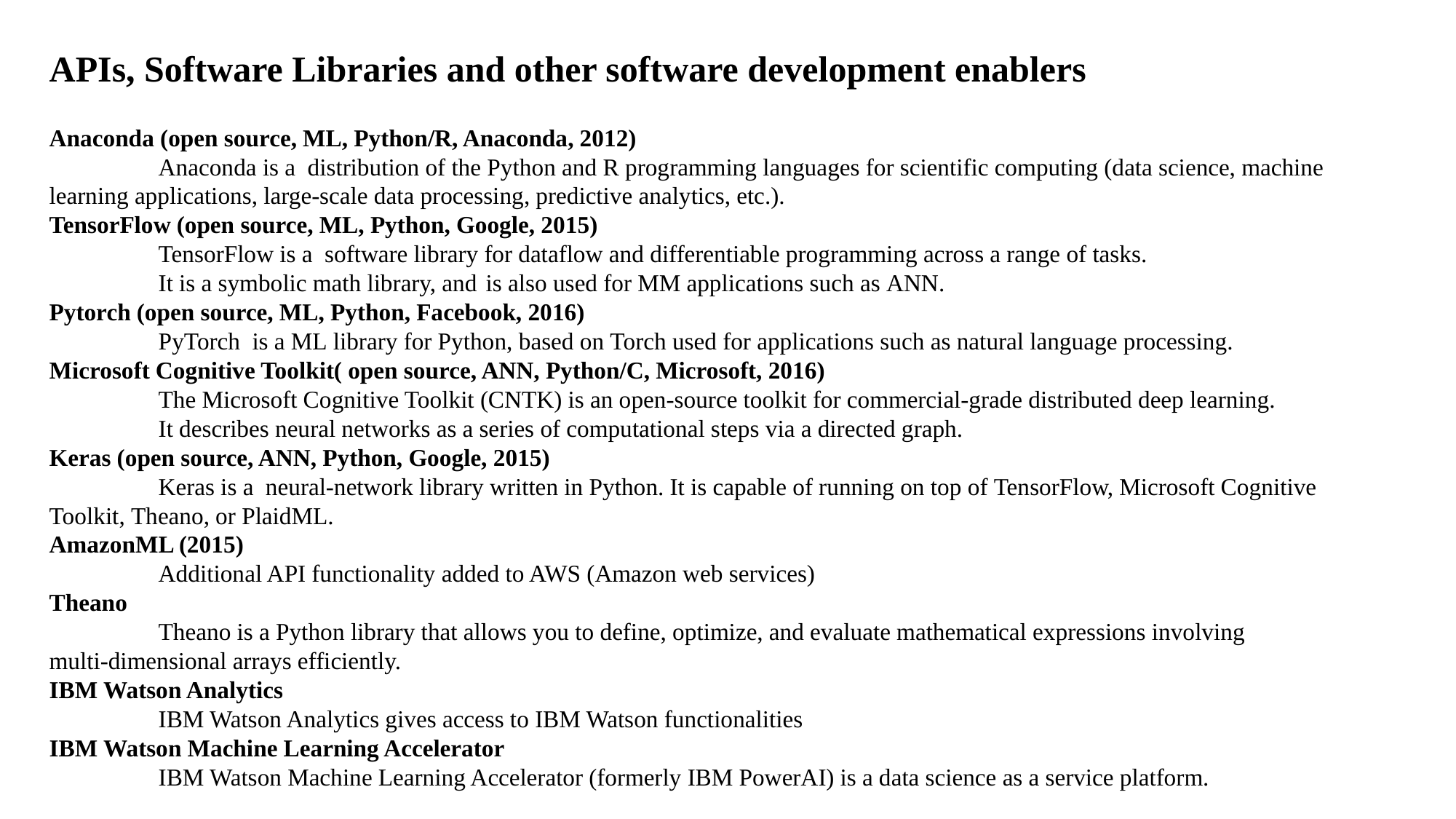

APIs, Software Libraries and other software development enablers

Anaconda (open source, ML, Python/R, Anaconda, 2012)
	Anaconda is a  distribution of the Python and R programming languages for scientific computing (data science, machine 	learning applications, large-scale data processing, predictive analytics, etc.).
TensorFlow (open source, ML, Python, Google, 2015)
	TensorFlow is a  software library for dataflow and differentiable programming across a range of tasks.
	It is a symbolic math library, and 	is also used for MM applications such as ANN.
Pytorch (open source, ML, Python, Facebook, 2016)
	PyTorch  is a ML library for Python, based on Torch used for applications such as natural language processing.
Microsoft Cognitive Toolkit( open source, ANN, Python/C, Microsoft, 2016)
	The Microsoft Cognitive Toolkit (CNTK) is an open-source toolkit for commercial-grade distributed deep learning.
	It describes neural networks as a series of computational steps via a directed graph.
Keras (open source, ANN, Python, Google, 2015)
	Keras is a  neural-network library written in Python. It is capable of running on top of TensorFlow, Microsoft Cognitive 	Toolkit, Theano, or PlaidML.
AmazonML (2015)
	Additional API functionality added to AWS (Amazon web services)
Theano
	Theano is a Python library that allows you to define, optimize, and evaluate mathematical expressions involving 	multi-dimensional arrays efficiently.
IBM Watson Analytics
	IBM Watson Analytics gives access to IBM Watson functionalities
IBM Watson Machine Learning Accelerator
	IBM Watson Machine Learning Accelerator (formerly IBM PowerAI) is a data science as a service platform.